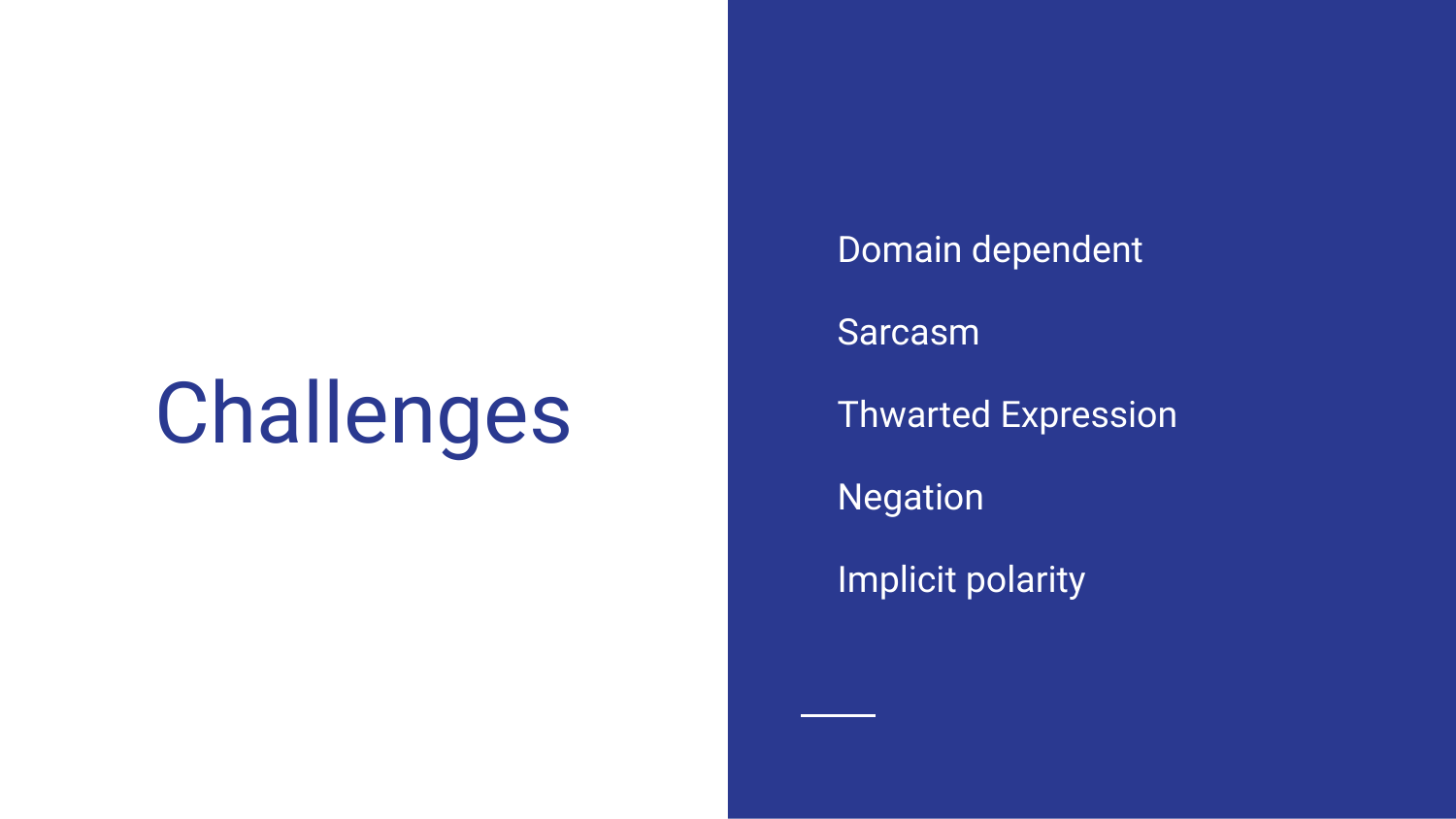

Domain dependent
Sarcasm
Thwarted Expression
Negation
Implicit polarity
# Challenges